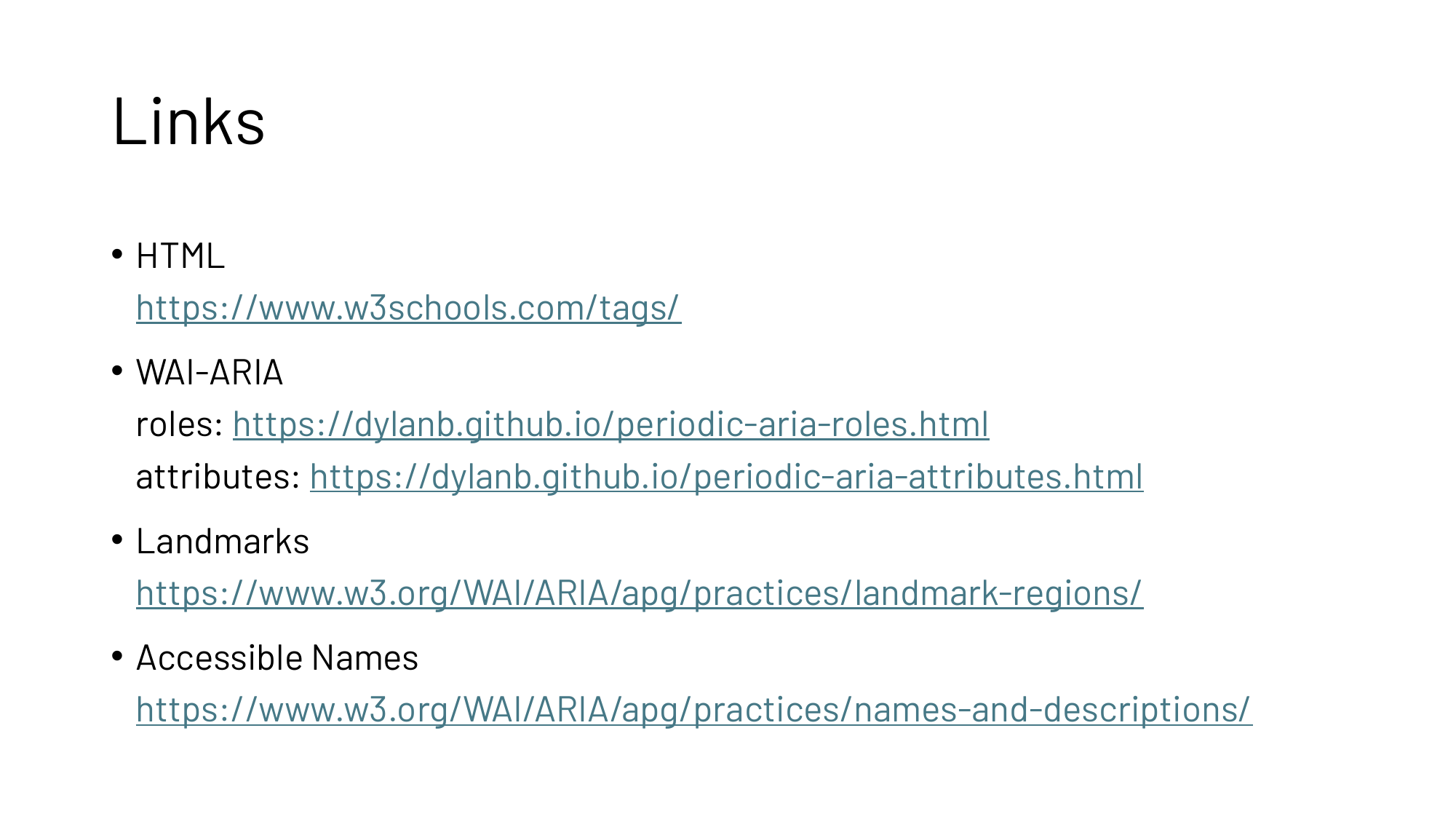

# Links
HTML
https://www.w3schools.com/tags/
WAI-ARIA
roles: https://dylanb.github.io/periodic-aria-roles.html
attributes: https://dylanb.github.io/periodic-aria-attributes.html
Landmarks
https://www.w3.org/WAI/ARIA/apg/practices/landmark-regions/
Accessible Names
https://www.w3.org/WAI/ARIA/apg/practices/names-and-descriptions/